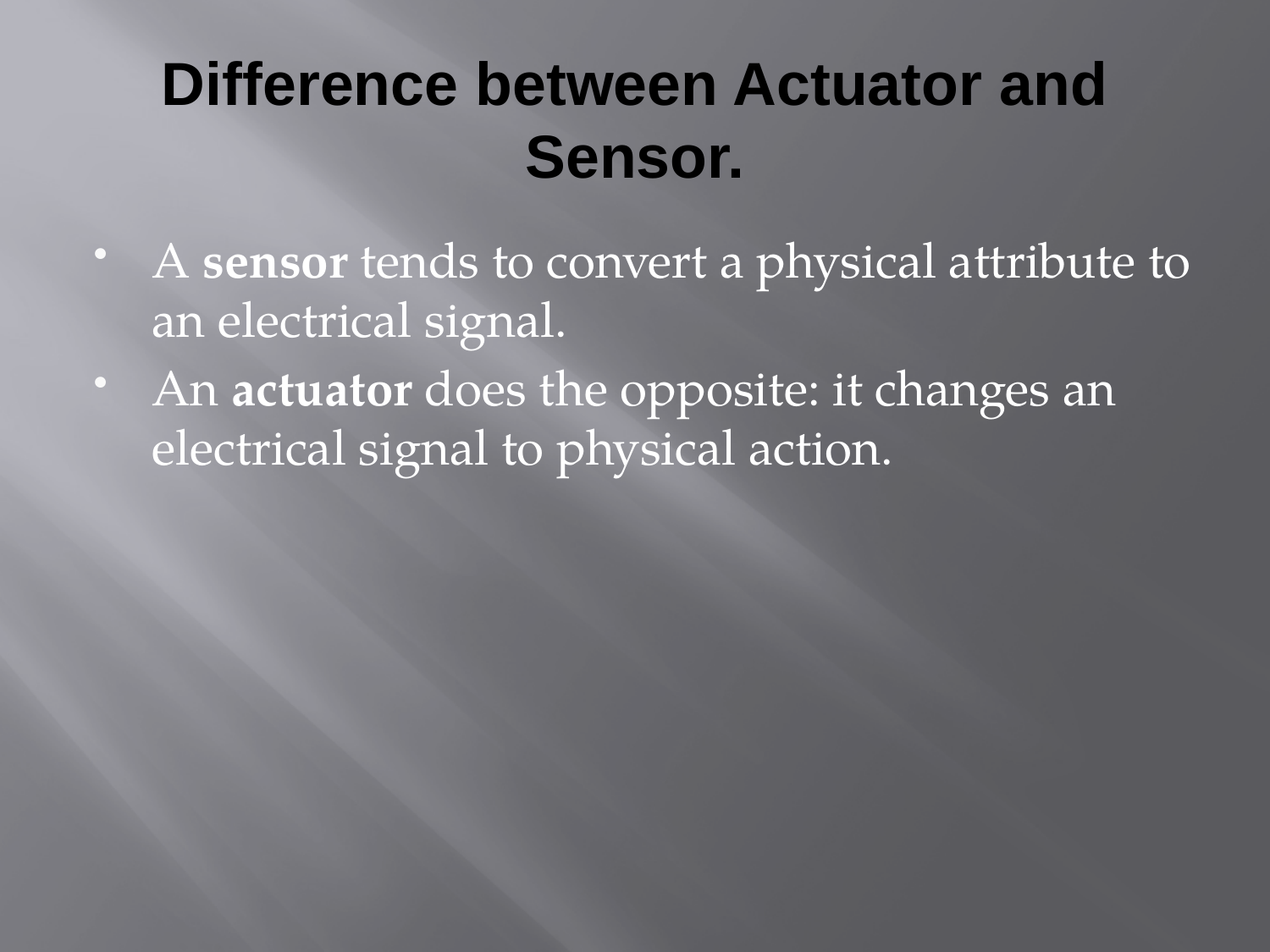

# Difference between Actuator and Sensor.
A sensor tends to convert a physical attribute to an electrical signal.
An actuator does the opposite: it changes an electrical signal to physical action.